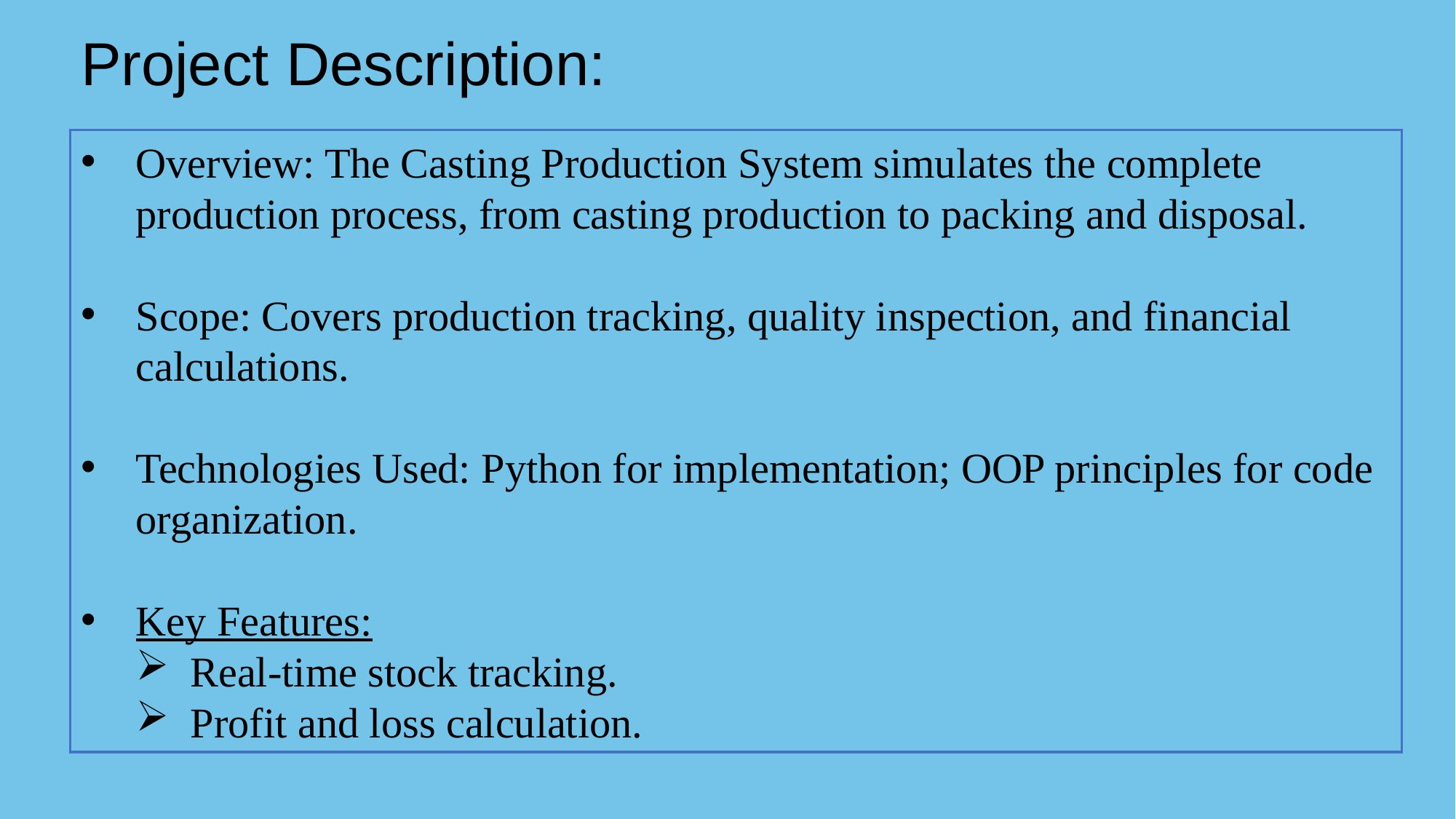

Project Description:
Overview: The Casting Production System simulates the complete production process, from casting production to packing and disposal.

Scope: Covers production tracking, quality inspection, and financial calculations.

Technologies Used: Python for implementation; OOP principles for code organization.

Key Features:
Real-time stock tracking.
Profit and loss calculation.